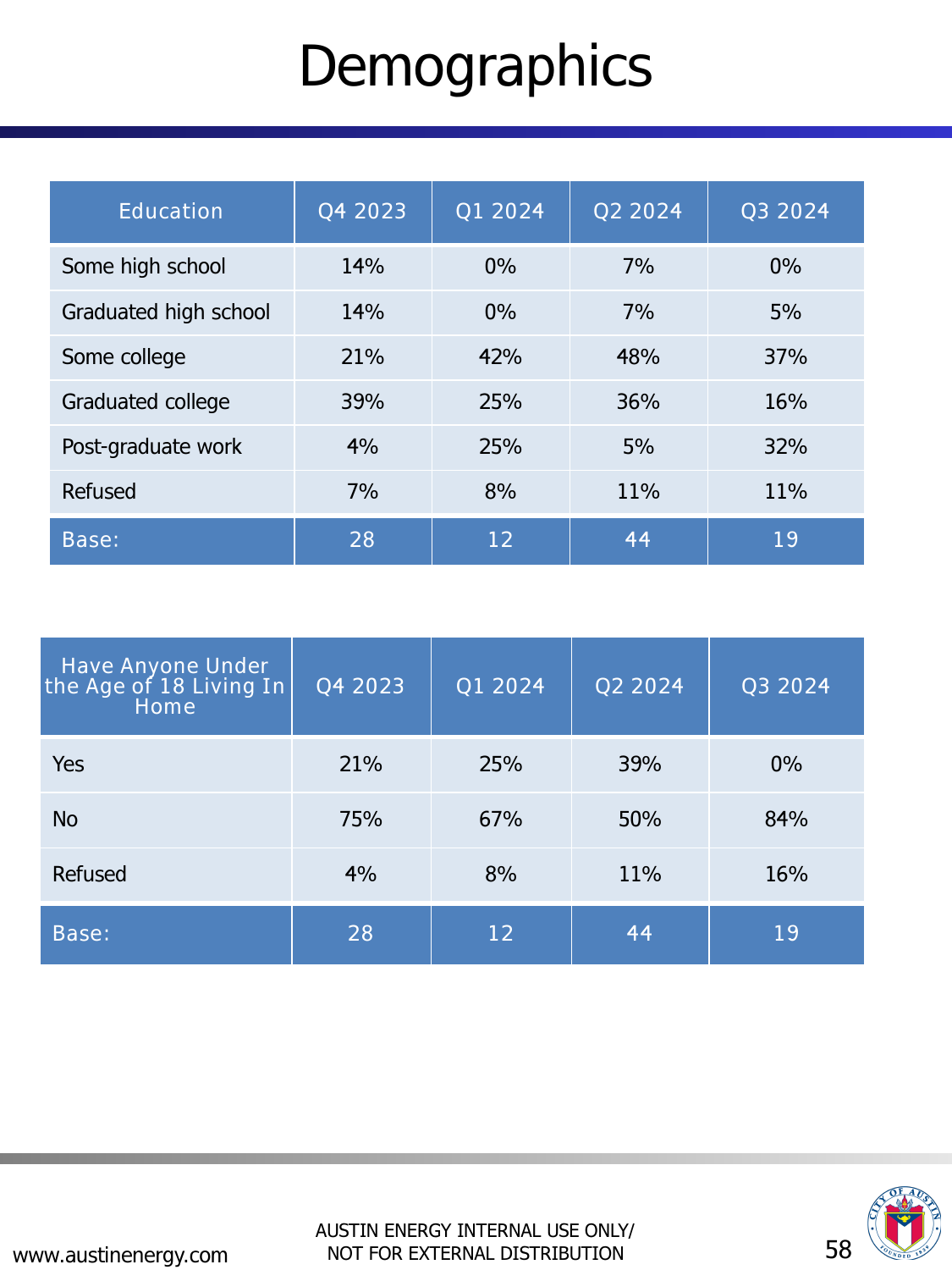

# Demographics
| Education | Q4 2023 | Q1 2024 | Q2 2024 | Q3 2024 |
| --- | --- | --- | --- | --- |
| Some high school | 14% | 0% | 7% | 0% |
| Graduated high school | 14% | 0% | 7% | 5% |
| Some college | 21% | 42% | 48% | 37% |
| Graduated college | 39% | 25% | 36% | 16% |
| Post-graduate work | 4% | 25% | 5% | 32% |
| Refused | 7% | 8% | 11% | 11% |
| Base: | 28 | 12 | 44 | 19 |
| Have Anyone Under the Age of 18 Living In Home | Q4 2023 | Q1 2024 | Q2 2024 | Q3 2024 |
| --- | --- | --- | --- | --- |
| Yes | 21% | 25% | 39% | 0% |
| No | 75% | 67% | 50% | 84% |
| Refused | 4% | 8% | 11% | 16% |
| Base: | 28 | 12 | 44 | 19 |
58